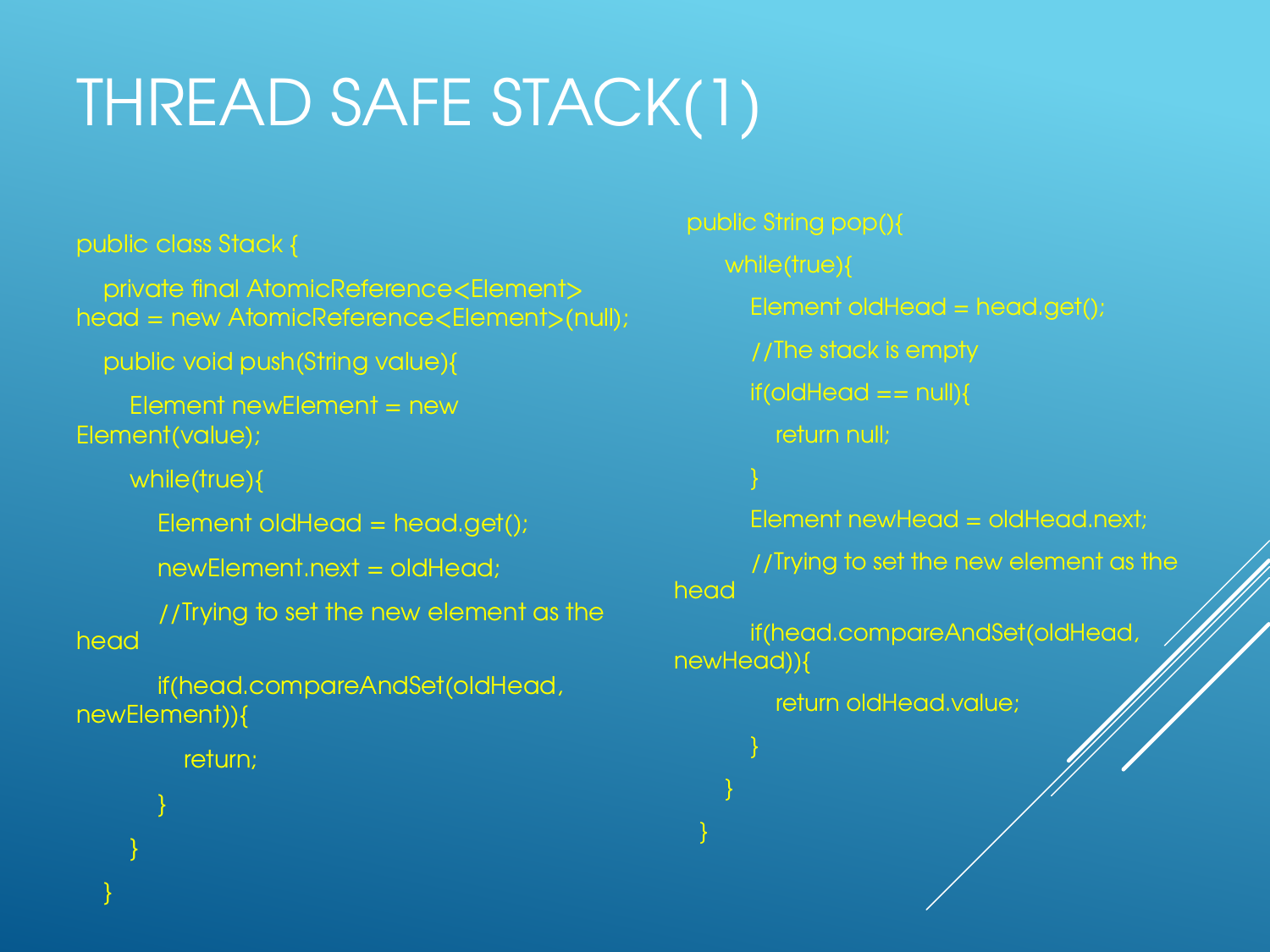

# Thread Safe Stack(1)
  public String pop(){
        while(true){
            Element oldHead = head.get();
            //The stack is empty
            if(oldHead == null){
                return null;
            }
            Element newHead = oldHead.next;
            //Trying to set the new element as the head
            if(head.compareAndSet(oldHead, newHead)){
                return oldHead.value;
            }
        }
    }

public class Stack {
    private final AtomicReference<Element> head = new AtomicReference<Element>(null);
    public void push(String value){
        Element newElement = new Element(value);
        while(true){
            Element oldHead = head.get();
            newElement.next = oldHead;
            //Trying to set the new element as the head
            if(head.compareAndSet(oldHead, newElement)){
                return;
            }
        }
    }